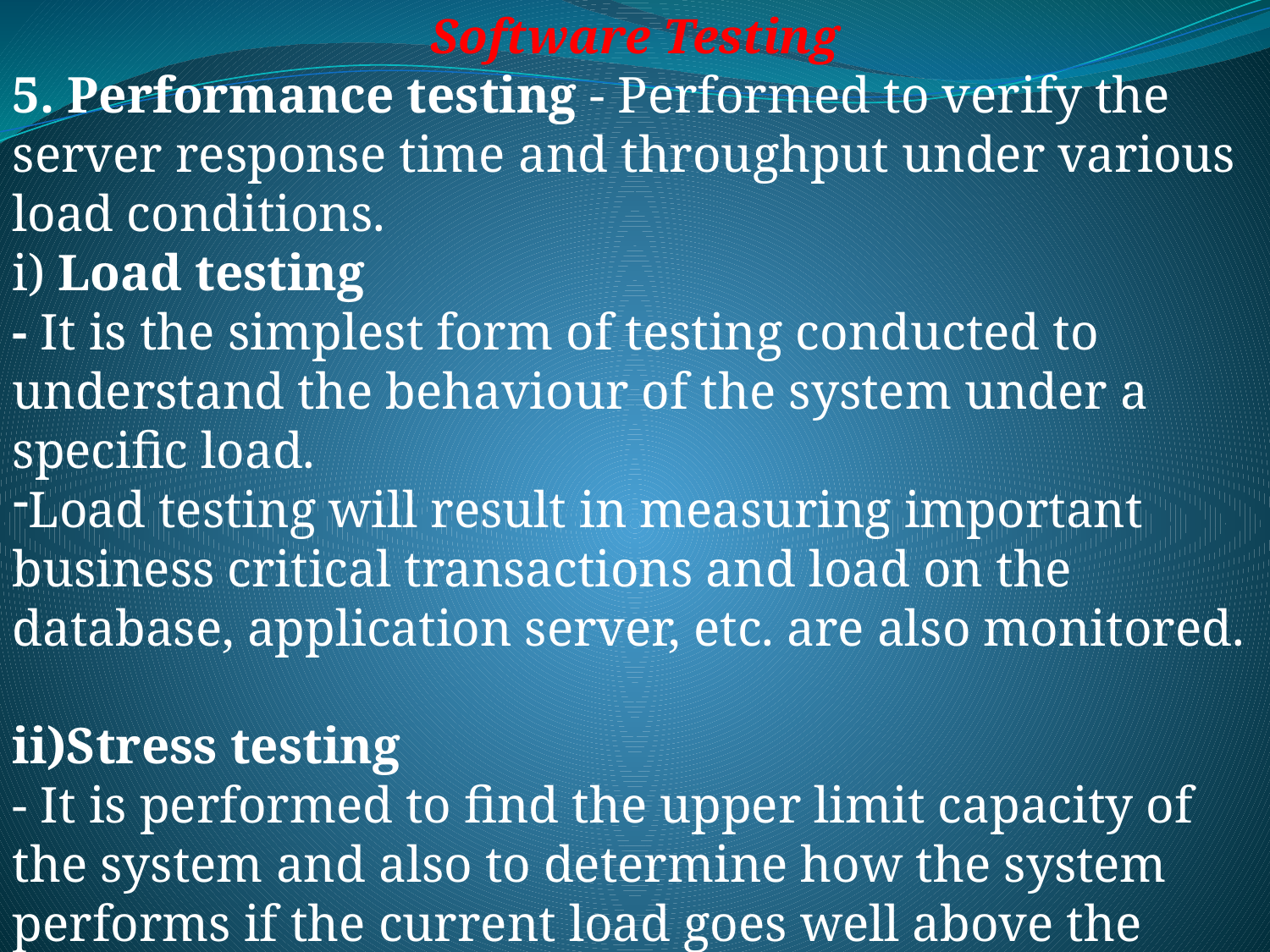

Software Testing
5. Performance testing - Performed to verify the server response time and throughput under various load conditions.
i) Load testing
- It is the simplest form of testing conducted to understand the behaviour of the system under a specific load.
Load testing will result in measuring important business critical transactions and load on the database, application server, etc. are also monitored.
ii)Stress testing
- It is performed to find the upper limit capacity of the system and also to determine how the system performs if the current load goes well above the expected maximum.